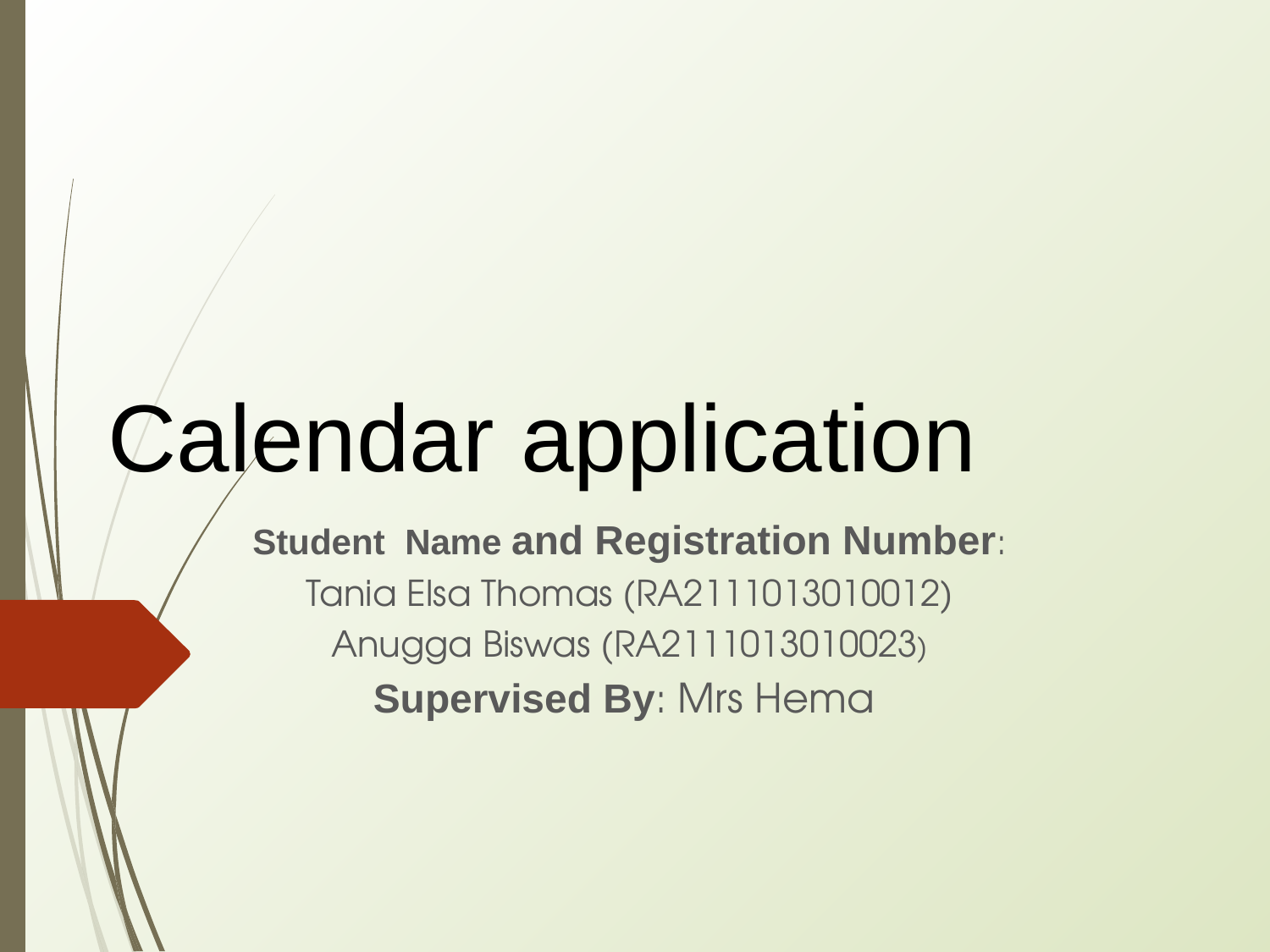

# Calendar application
Student  Name and Registration Number:
Tania Elsa Thomas (RA2111013010012)
Anugga Biswas (RA2111013010023)
Supervised By: Mrs Hema